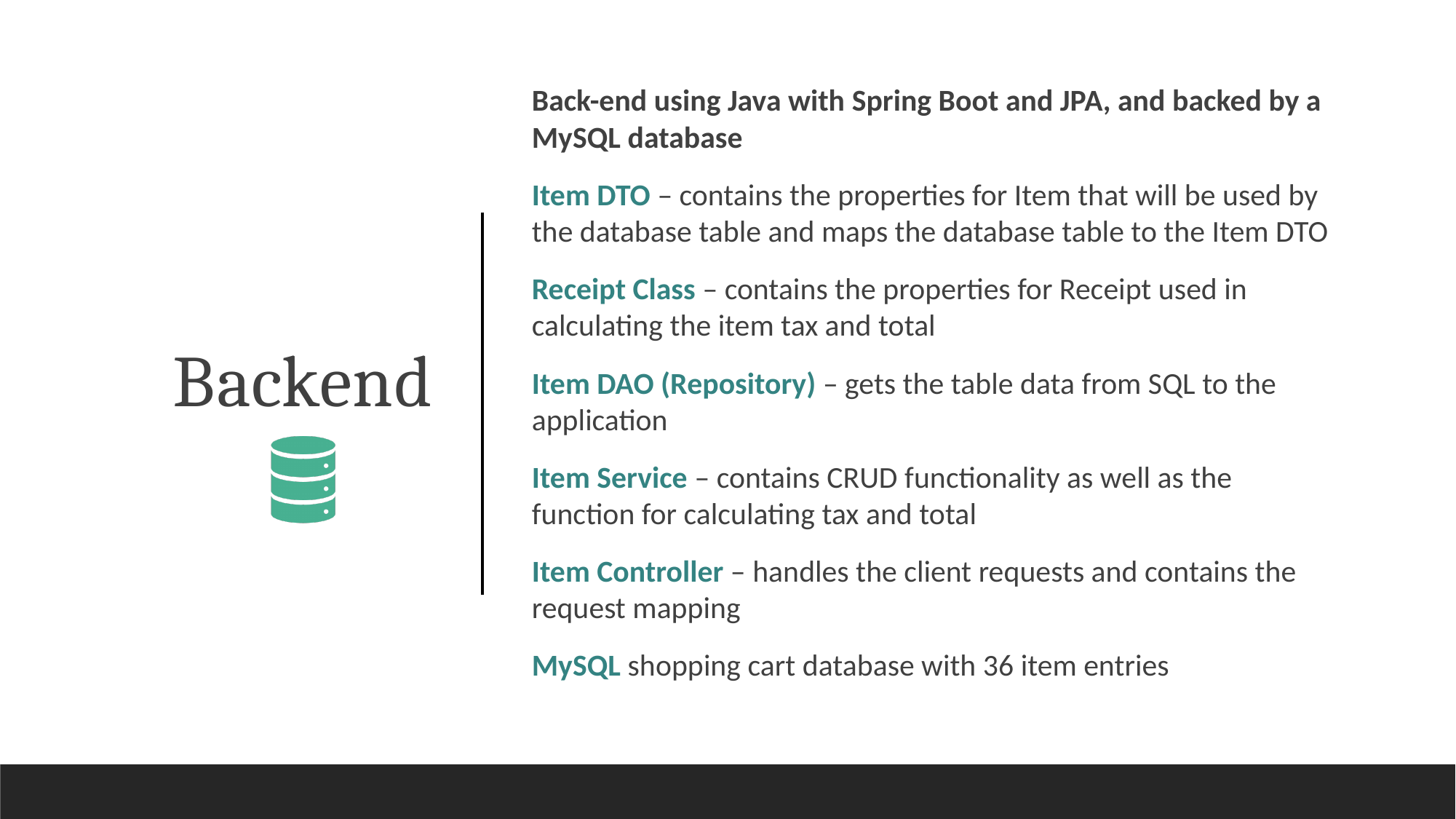

Back-end using Java with Spring Boot and JPA, and backed by a MySQL database
Item DTO – contains the properties for Item that will be used by the database table and maps the database table to the Item DTO
Receipt Class – contains the properties for Receipt used in calculating the item tax and total
Item DAO (Repository) – gets the table data from SQL to the  application
Item Service – contains CRUD functionality as well as the function for calculating tax and total
Item Controller – handles the client requests and contains the request mapping
MySQL shopping cart database with 36 item entries
# Backend